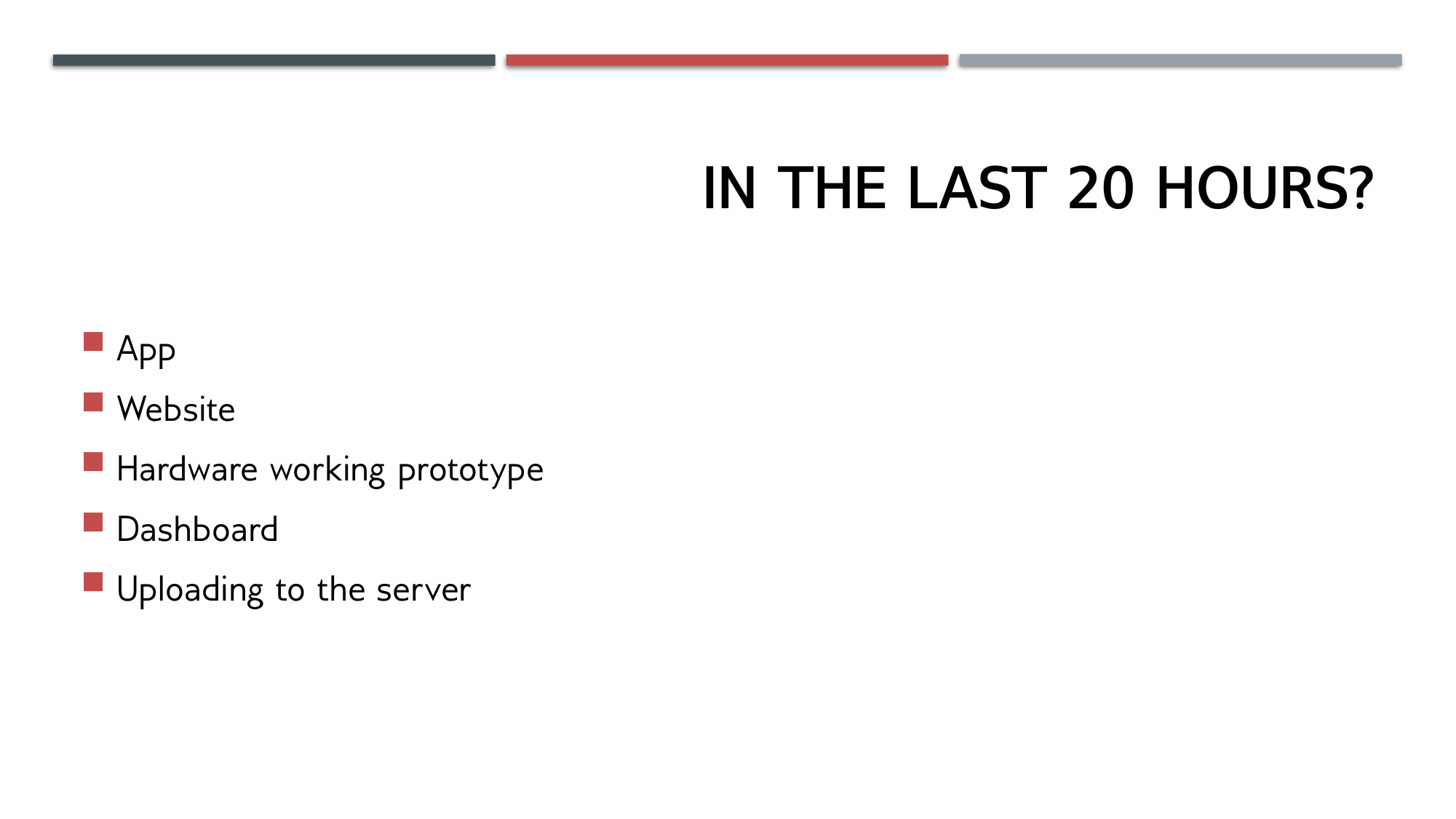

# In the last 20 Hours?
App
Website
Hardware working prototype
Dashboard
Uploading to the server